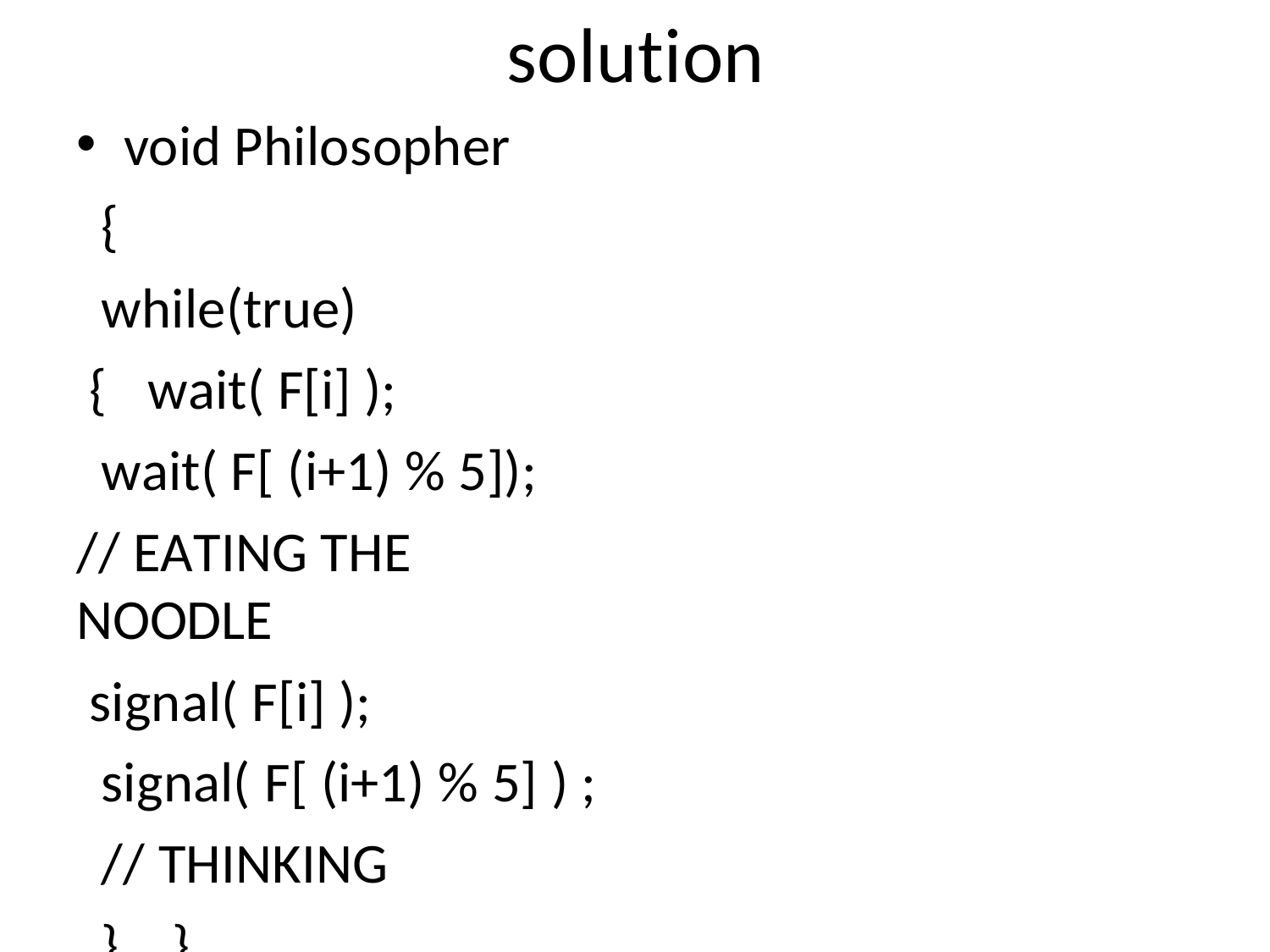

# solution
void Philosopher
{
while(true)
{	wait( F[i] );
wait( F[ (i+1) % 5]);
// EATING THE NOODLE
signal( F[i] );
signal( F[ (i+1) % 5] ) ;
// THINKING
}	}